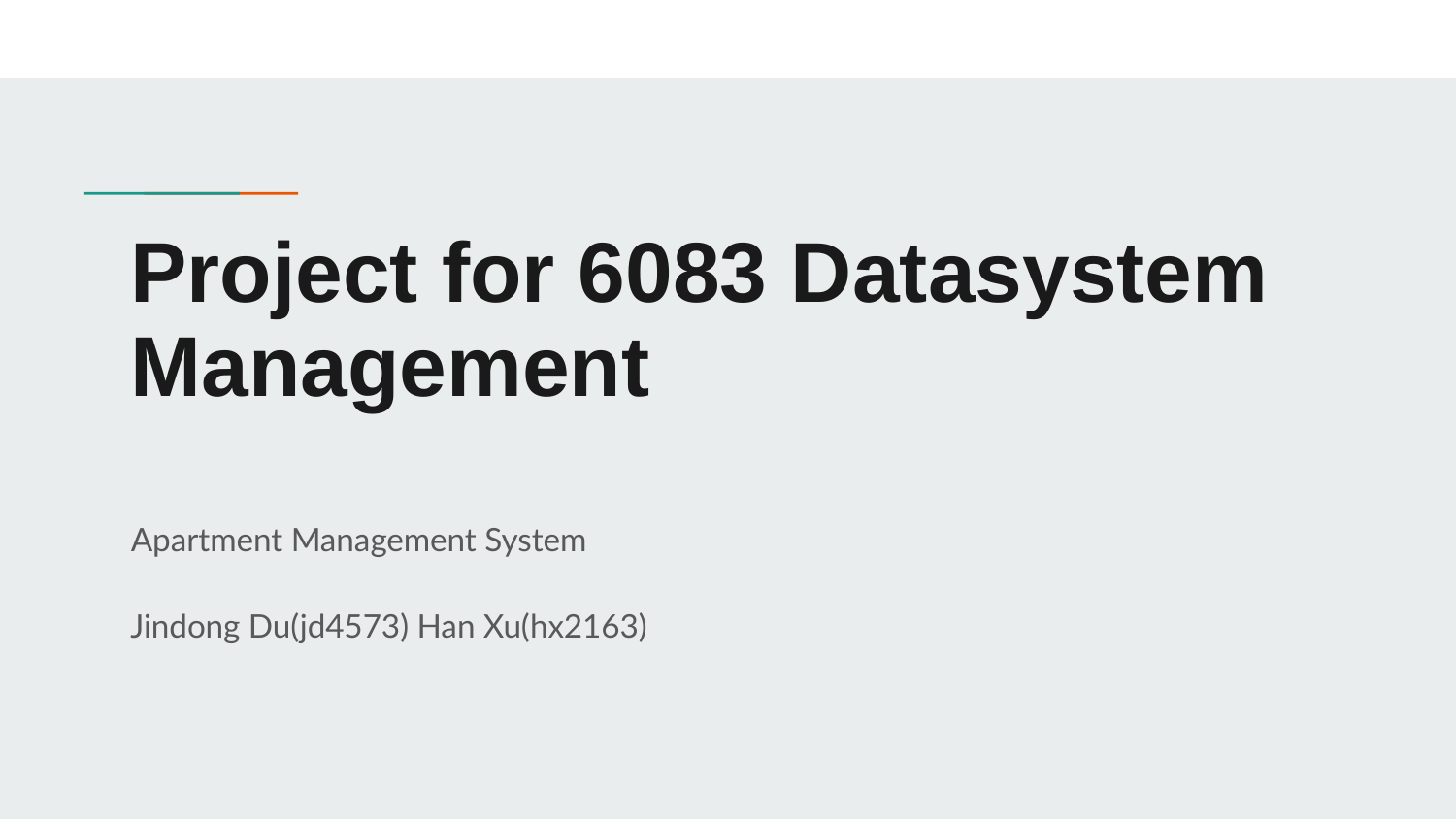

# Project for 6083 Datasystem Management
Apartment Management System
Jindong Du(jd4573) Han Xu(hx2163)